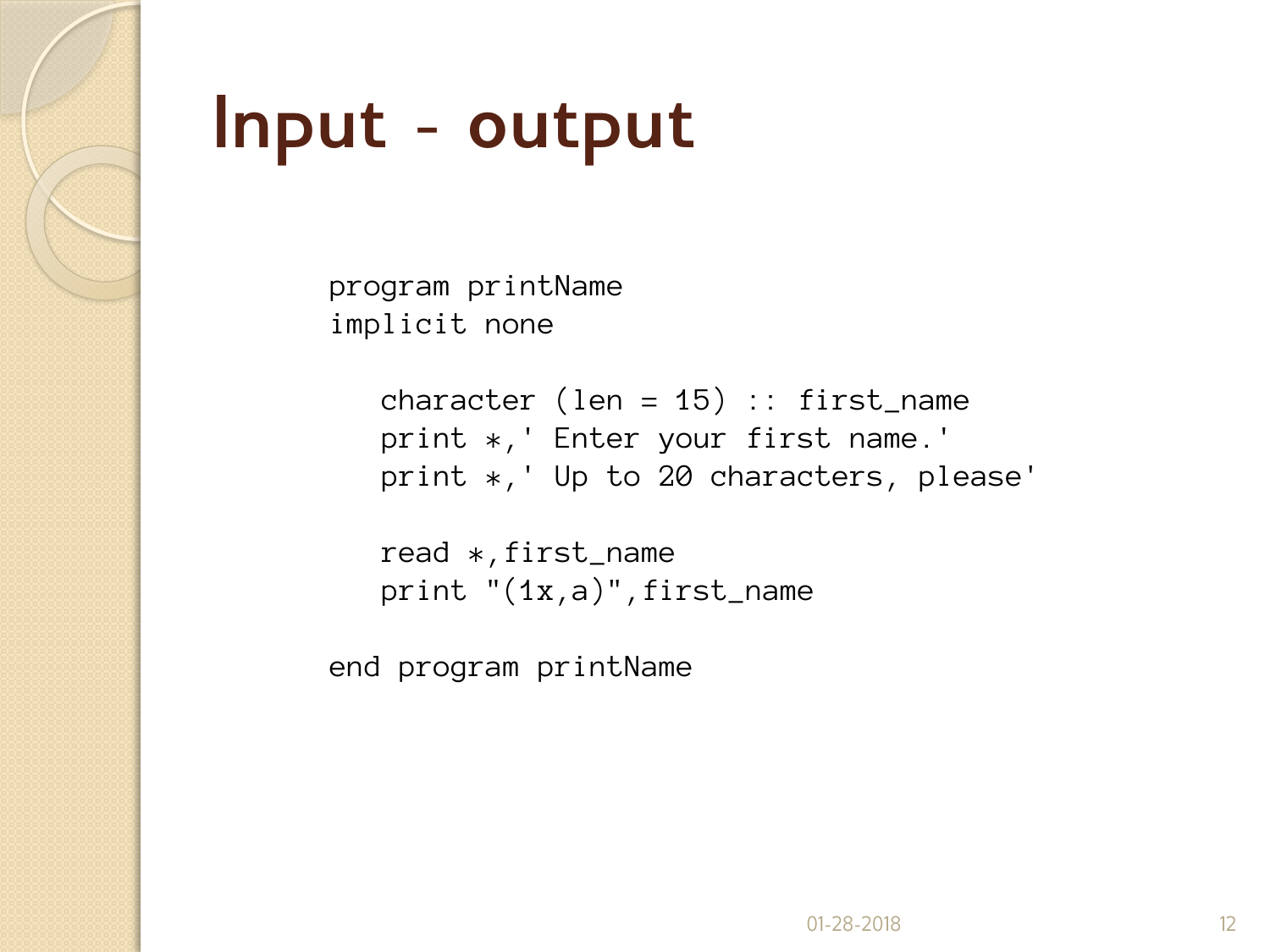

# Input - output
program printName
implicit none

   character (len = 15) :: first_name
   print *,' Enter your first name.'
   print *,' Up to 20 characters, please'

   read *,first_name
   print "(1x,a)",first_name

end program printName
01-28-2018
12